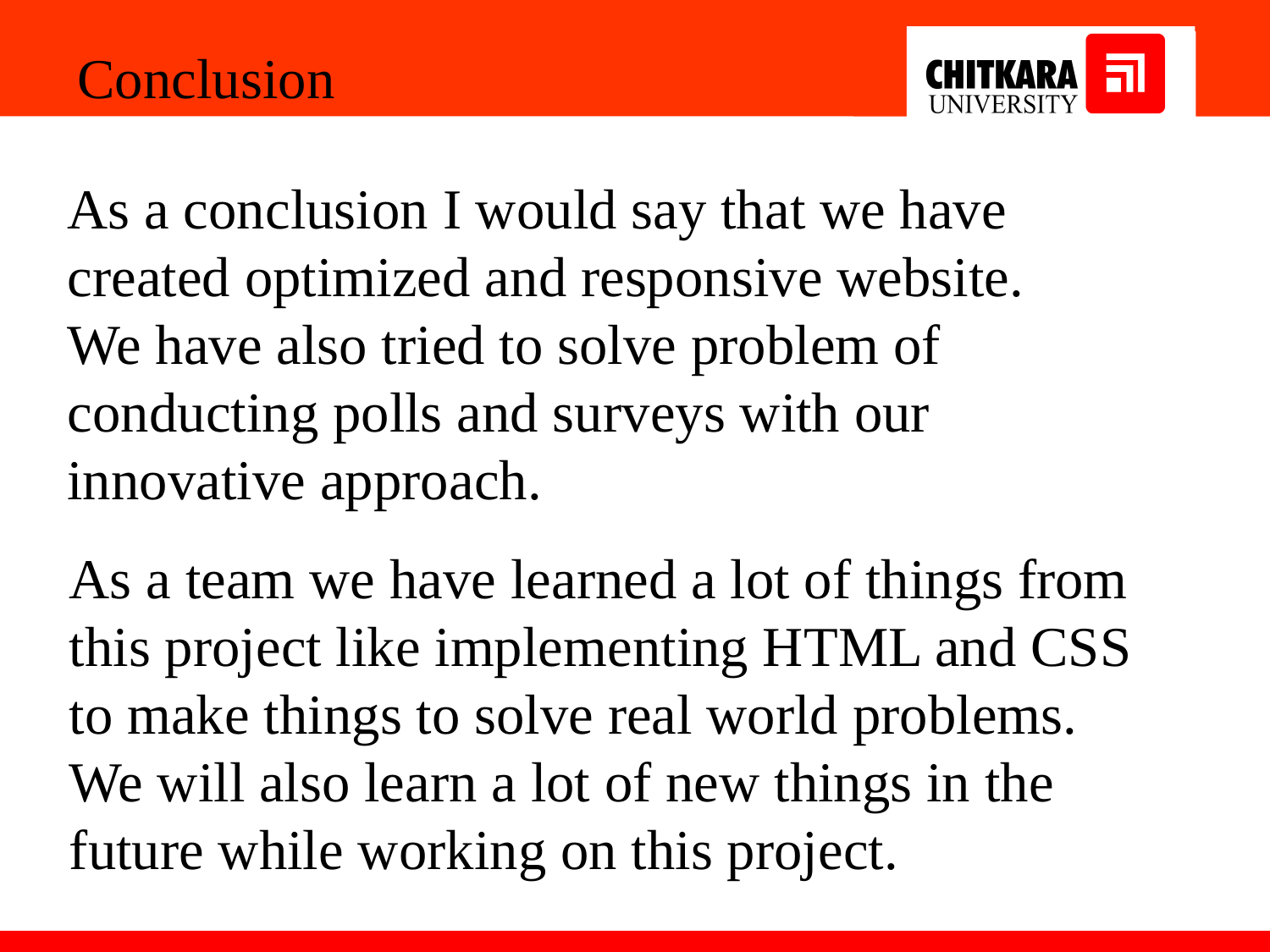

Conclusion
As a conclusion I would say that we have created optimized and responsive website.
We have also tried to solve problem of conducting polls and surveys with our innovative approach.
As a team we have learned a lot of things from this project like implementing HTML and CSS to make things to solve real world problems.
We will also learn a lot of new things in the future while working on this project.